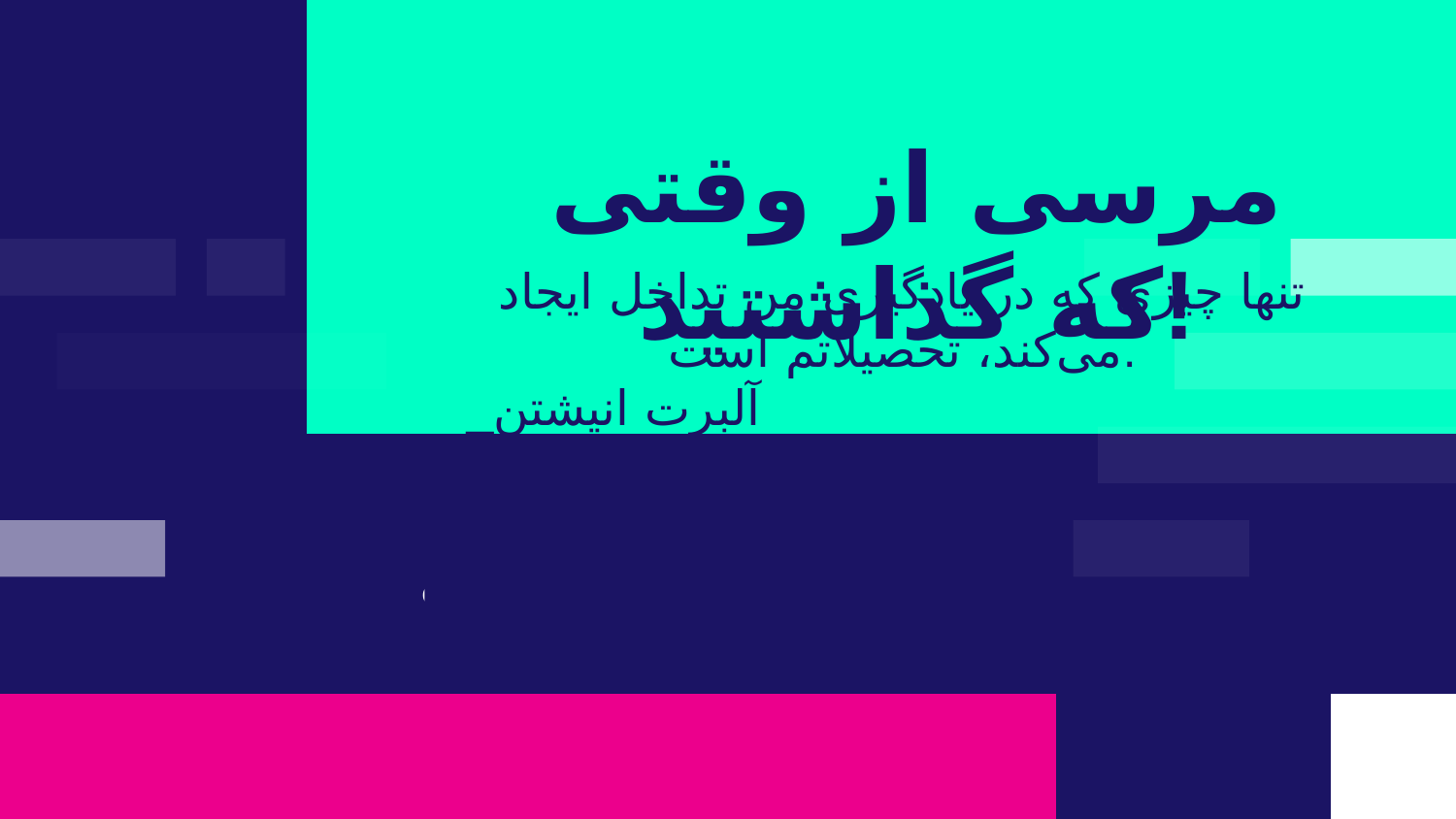

# مرسی از وقتی که گذاشتید!
تنها چیزی که در یادگیری من تداخل ایجاد می‌کند، تحصیلاتم است.
_آلبرت انیشتن